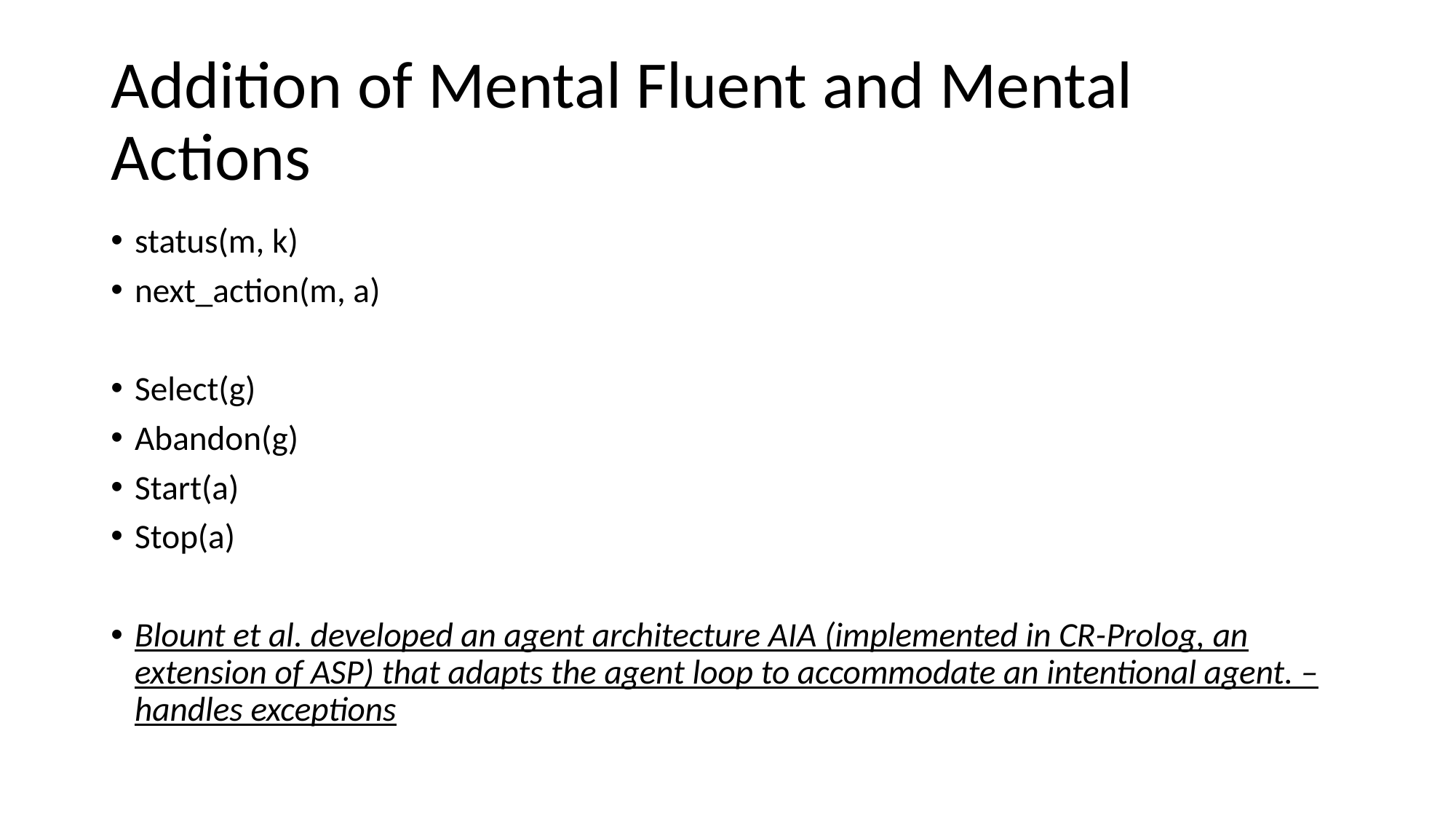

# Addition of Mental Fluent and Mental Actions
status(m, k)
next_action(m, a)

Select(g)
Abandon(g)
Start(a)
Stop(a)

Blount et al. developed an agent architecture AIA (implemented in CR-Prolog, an extension of ASP) that adapts the agent loop to accommodate an intentional agent. – handles exceptions